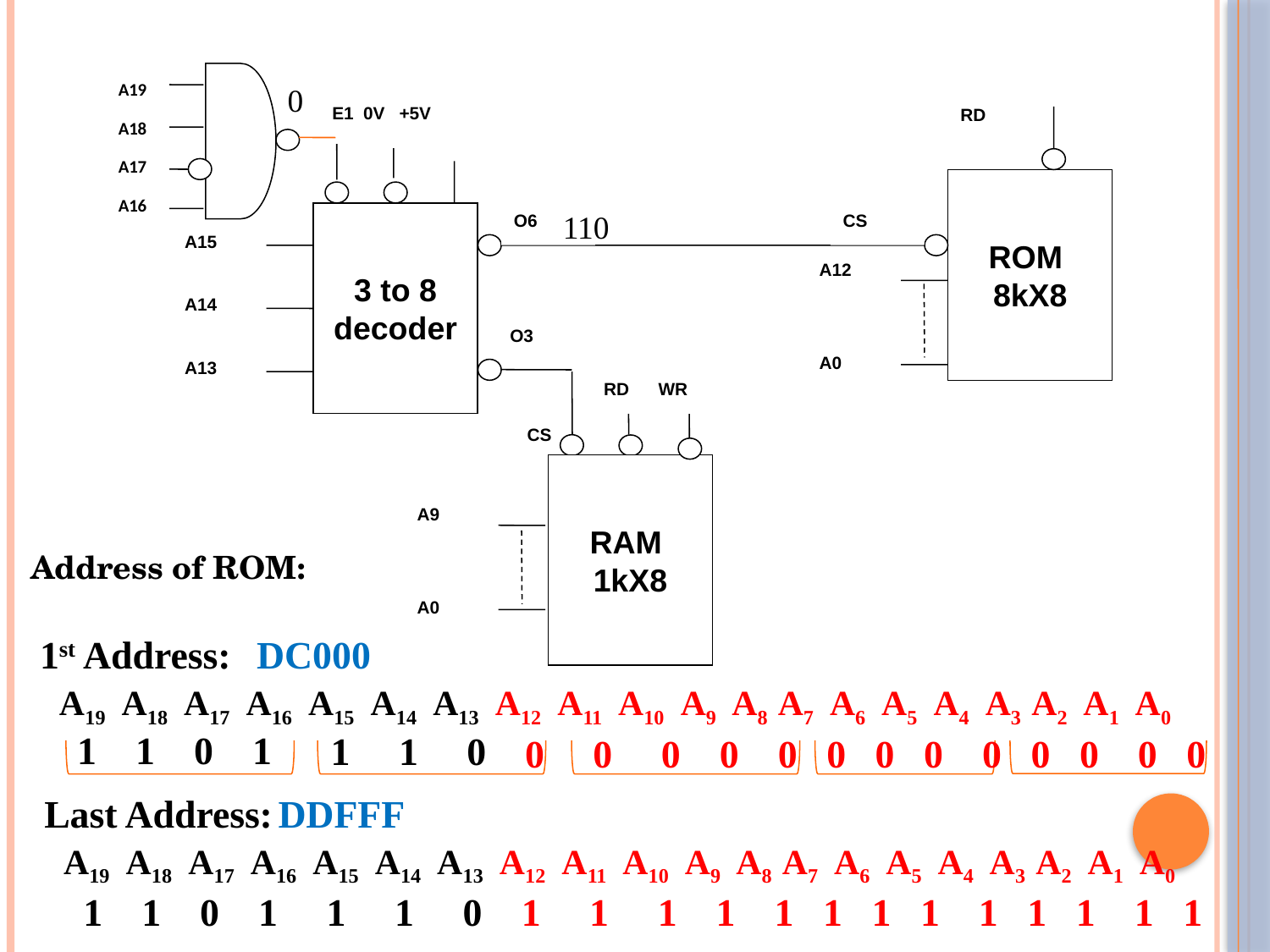

E1  0V   +5V
RD

ROM
8kX8

3 to 8 decoder
O6
CS

A15

A12

A14

O3
A0
A13

  RD      WR

CS

RAM
1kX8
A9

A0

A19
A18
A17
A16
0

110
Address of ROM:
1st Address:
  A19  A18  A17  A16  A15  A14  A13  A12  A11  A10  A9   A8  A7  A6  A5  A4  A3  A2  A1  A0
DC000

 1    1    0    1
1     1     0
0     0     0    0    0   0   0   0    0   0   0    0   0
Last Address:
  A19  A18  A17  A16  A15  A14  A13  A12  A11  A10  A9   A8  A7  A6  A5  A4  A3  A2  A1  A0
    1    1    0    1     1     1     0    1     1     1    1    1   1   1   1    1   1   1    1   1
DDFFF